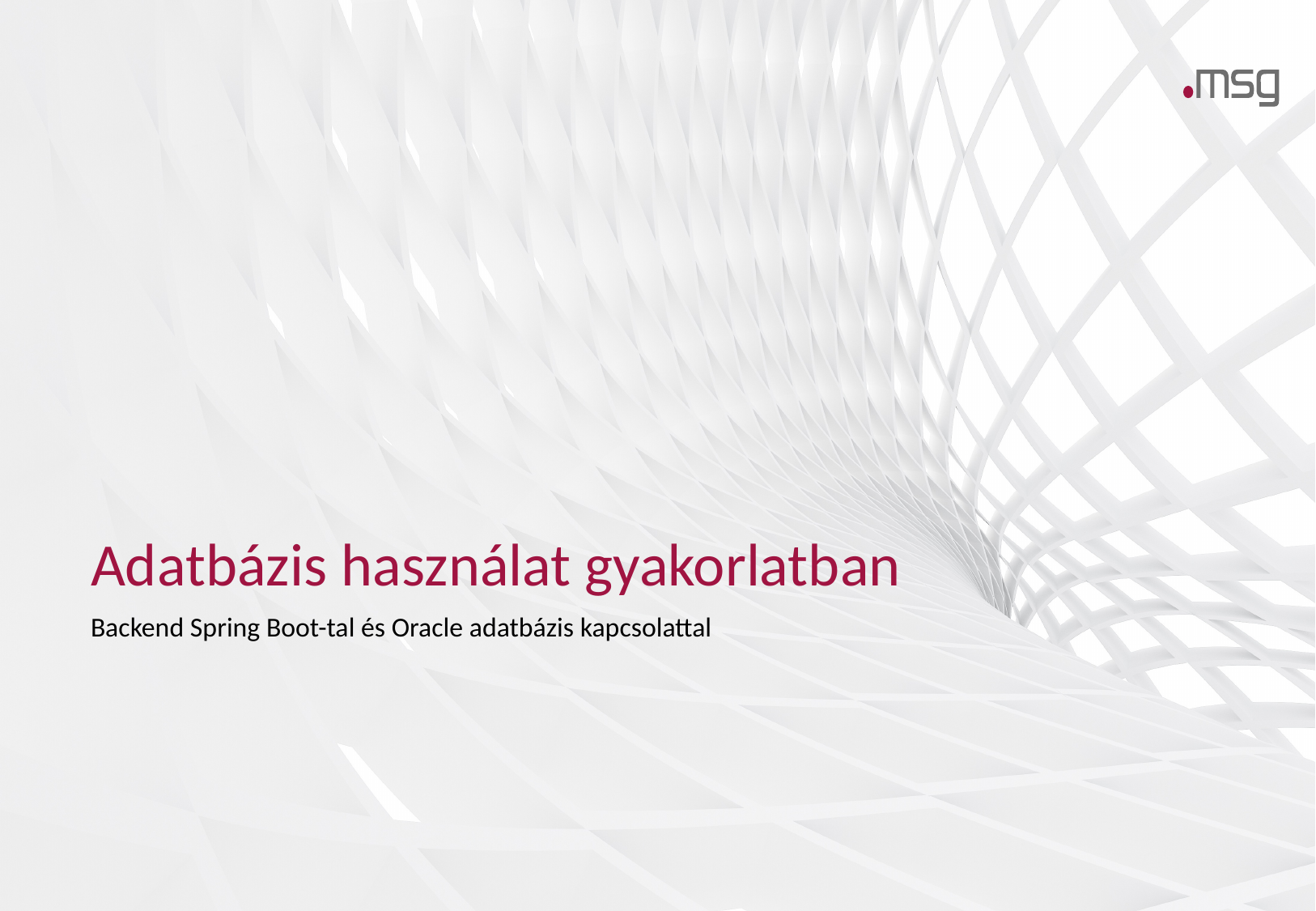

# Adatbázis használat gyakorlatban
Backend Spring Boot-tal és Oracle adatbázis kapcsolattal